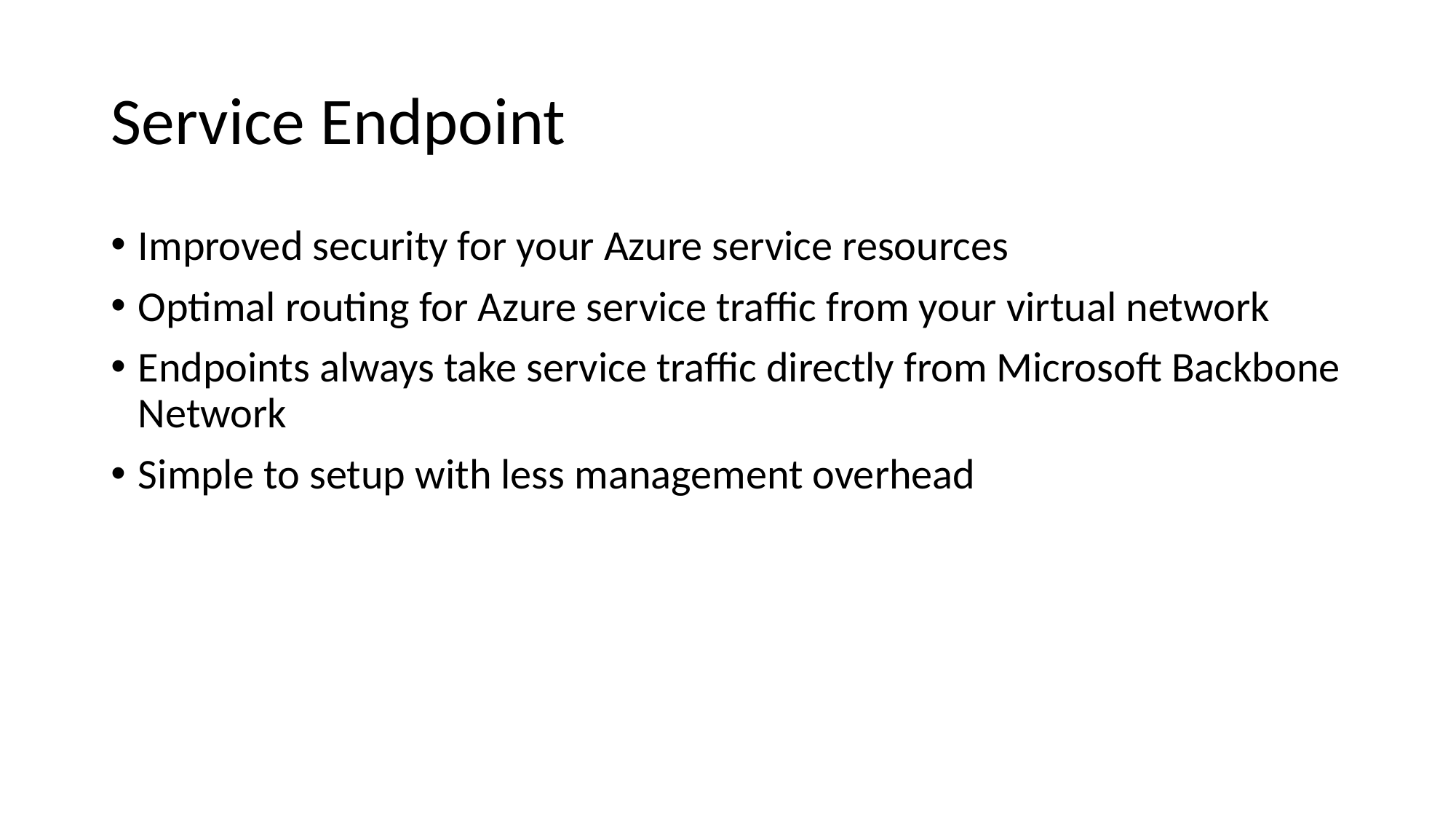

# Service Endpoint
Improved security for your Azure service resources
Optimal routing for Azure service traffic from your virtual network
Endpoints always take service traffic directly from Microsoft Backbone Network
Simple to setup with less management overhead